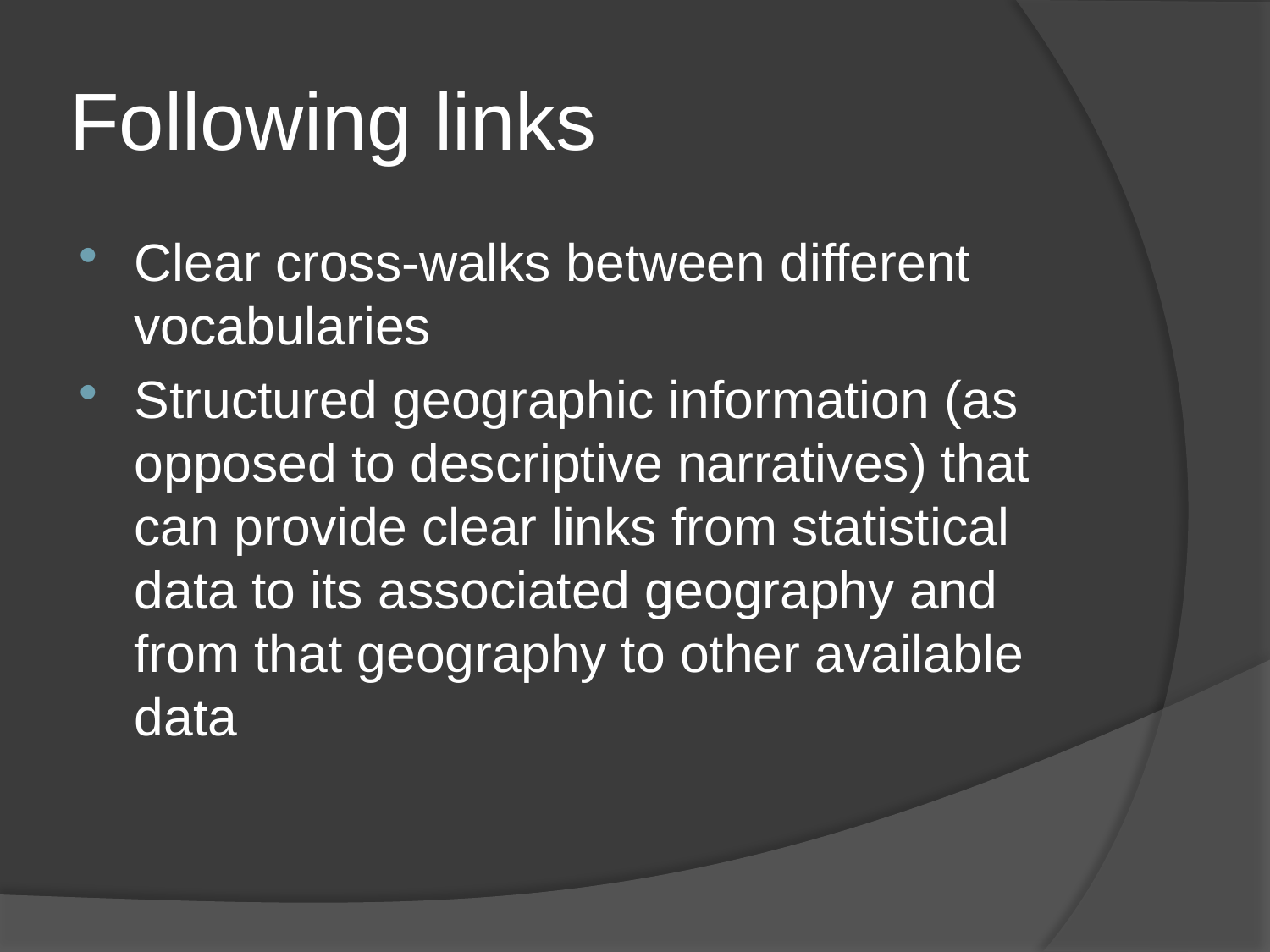

# Following links
Clear cross-walks between different vocabularies
Structured geographic information (as opposed to descriptive narratives) that can provide clear links from statistical data to its associated geography and from that geography to other available data